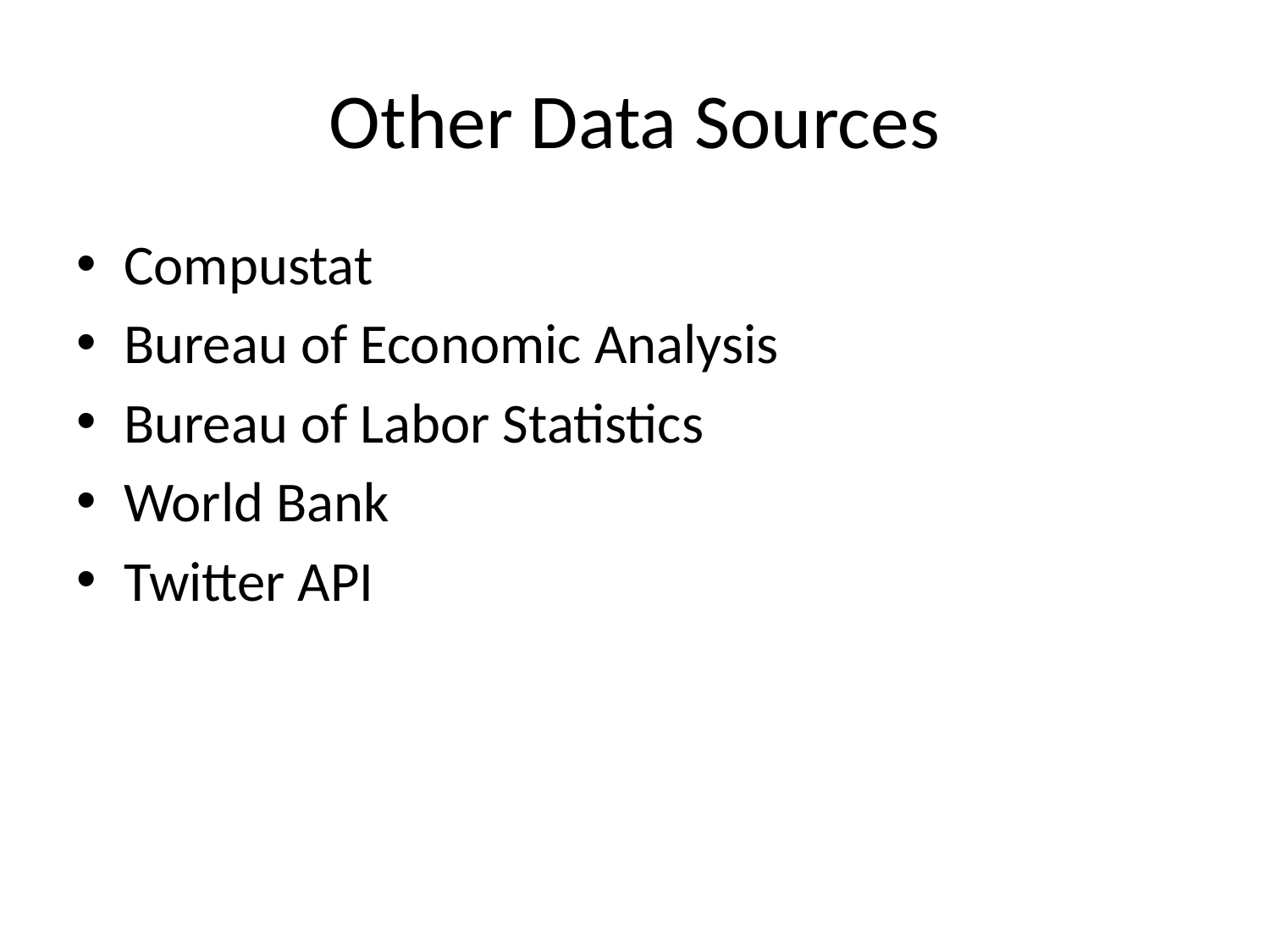

# Other Data Sources
Compustat
Bureau of Economic Analysis
Bureau of Labor Statistics
World Bank
Twitter API